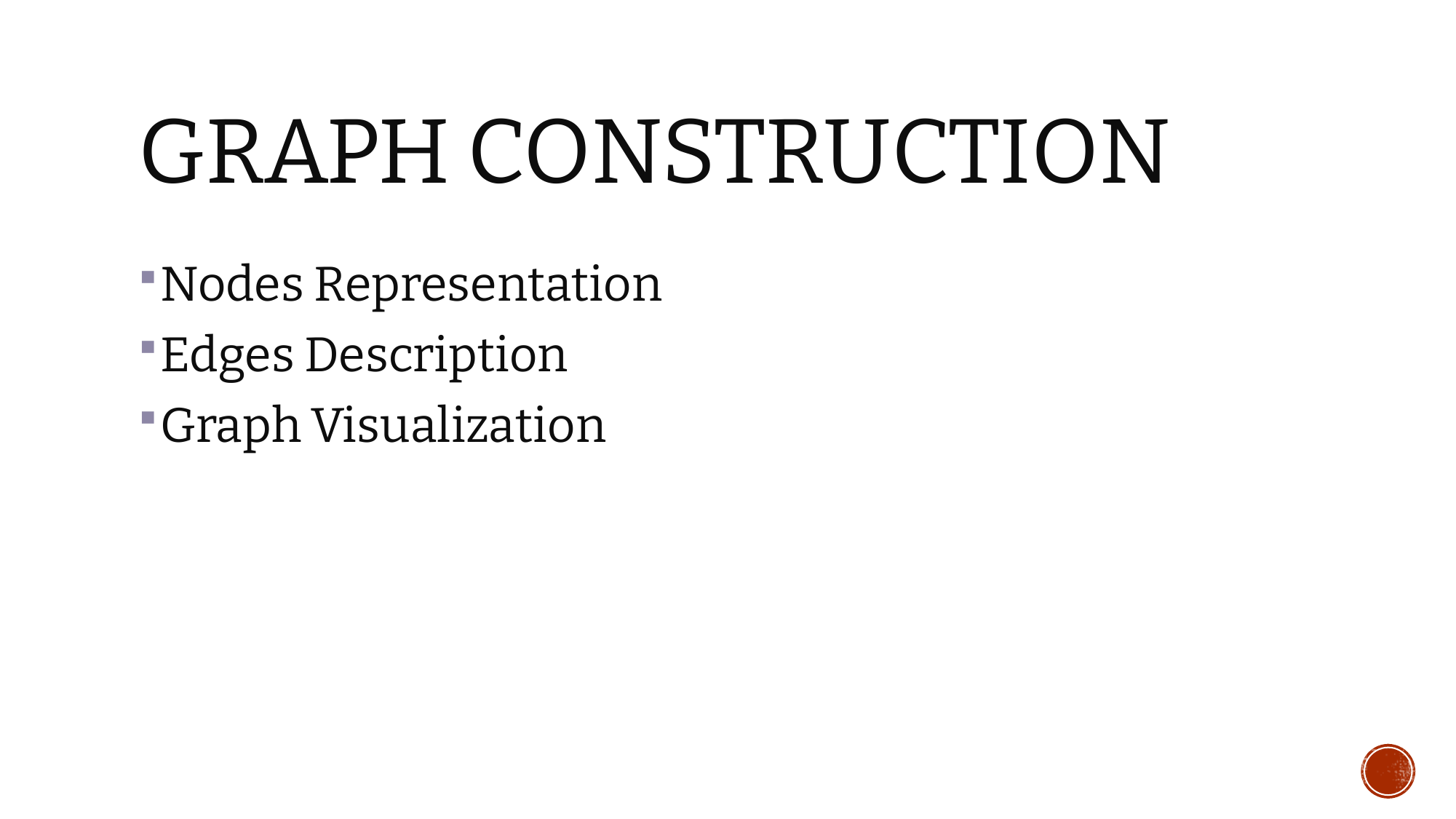

# Graph Construction
Nodes Representation
Edges Description
Graph Visualization